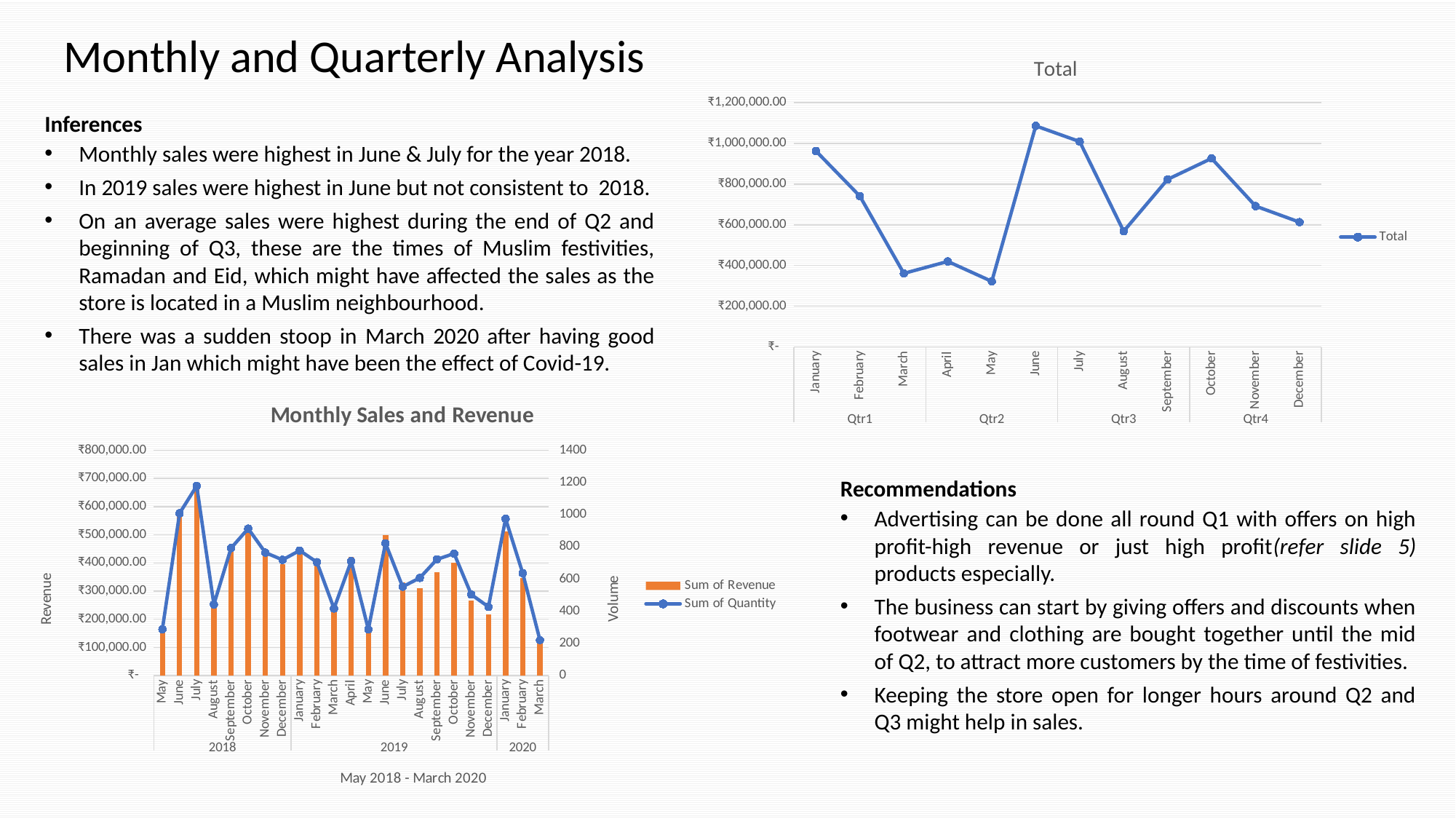

# Monthly and Quarterly Analysis

### Chart:

| Category | Total |
|---|---|
| January | 963257.6778333732 |
| February | 741045.8114411178 |
| March | 361310.9601999991 |
| April | 420101.70760000014 |
| May | 321993.6120000001 |
| June | 1086522.9462999979 |
| July | 1009260.5359999983 |
| August | 568598.0964999996 |
| September | 823615.9689000065 |
| October | 926470.9814000095 |
| November | 692199.191300003 |
| December | 613392.7240000005 |
Inferences
Monthly sales were highest in June & July for the year 2018.
In 2019 sales were highest in June but not consistent to  2018.
On an average sales were highest during the end of Q2 and beginning of Q3, these are the times of Muslim festivities, Ramadan and Eid, which might have affected the sales as the store is located in a Muslim neighbourhood.
There was a sudden stoop in March 2020 after having good sales in Jan which might have been the effect of Covid-19.

### Chart: Monthly Sales and Revenue

| Category | Sum of Revenue | Sum of Quantity |
|---|---|---|
| May | 154895.6 | 288.0 |
| June | 588398.5449999998 | 1008.0 |
| July | 678478.9429999997 | 1178.0 |
| August | 258047.96750000014 | 442.0 |
| September | 456545.5779000004 | 792.0 |
| October | 525637.1291000016 | 913.0 |
| November | 425618.566000001 | 764.0 |
| December | 395959.0820000003 | 719.0 |
| January | 450972.781500001 | 777.0 |
| February | 393497.95970000094 | 705.0 |
| March | 239120.43619999997 | 417.0 |
| April | 420101.70760000014 | 711.0 |
| May | 167098.01199999993 | 287.0 |
| June | 498124.4012999965 | 822.0 |
| July | 330781.5929999996 | 552.0 |
| August | 310550.1290000001 | 607.0 |
| September | 367070.39099999995 | 722.0 |
| October | 400833.8522999997 | 758.0 |
| November | 266580.6252999997 | 504.0 |
| December | 217433.64199999996 | 427.0 |
| January | 512284.8963333615 | 974.0 |
| February | 347547.8517411102 | 636.0 |
| March | 122190.52400000002 | 221.0 |
Recommendations
Advertising can be done all round Q1 with offers on high profit-high revenue or just high profit(refer slide 5) products especially.
The business can start by giving offers and discounts when footwear and clothing are bought together until the mid of Q2, to attract more customers by the time of festivities.
Keeping the store open for longer hours around Q2 and Q3 might help in sales.